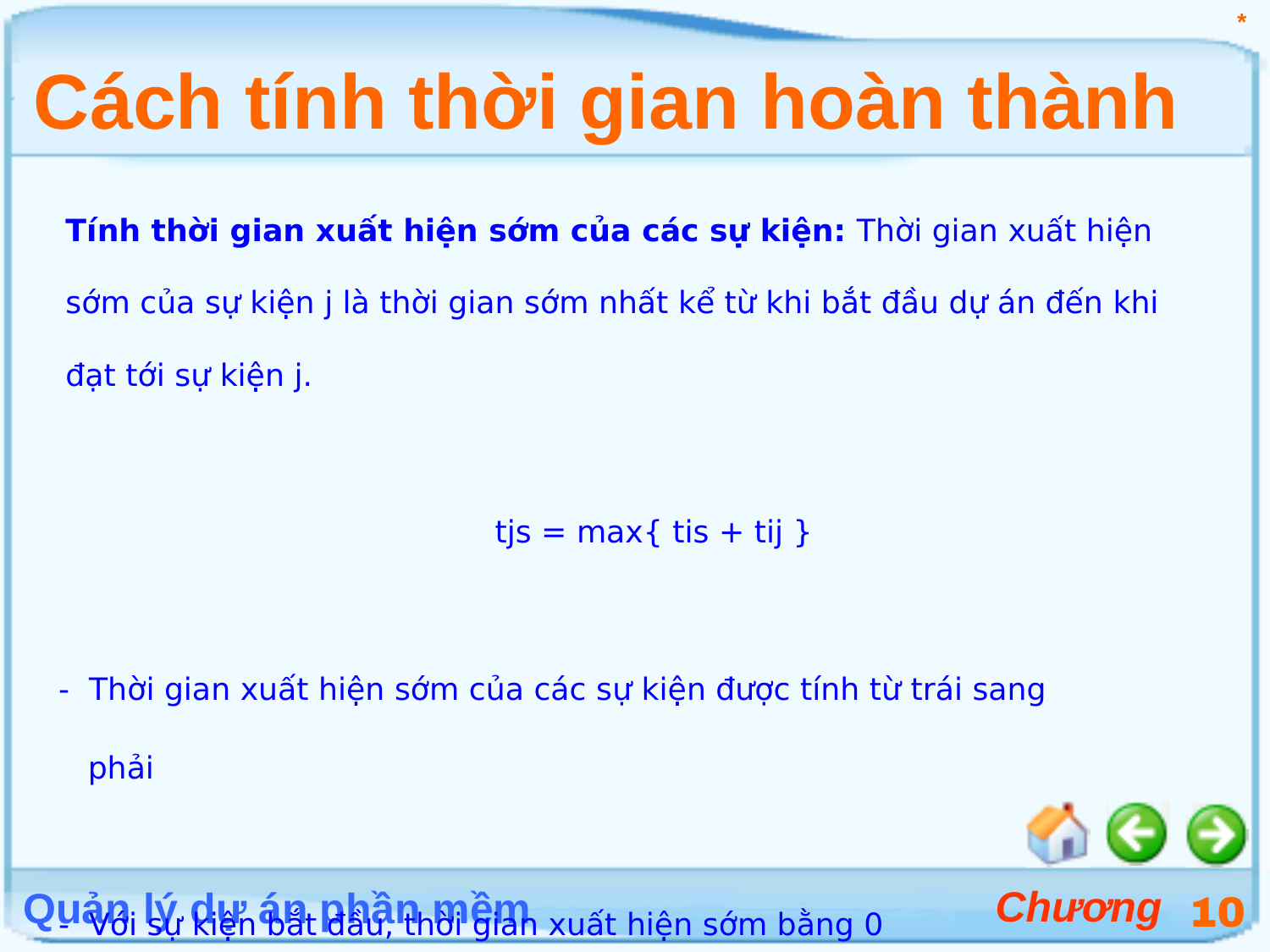

*
# Cách tính thời gian hoàn thành
Tính thời gian xuất hiện sớm của các sự kiện: Thời gian xuất hiện sớm của sự kiện j là thời gian sớm nhất kể từ khi bắt đầu dự án đến khi đạt tới sự kiện j.

tjs = max{ tis + tij }

  -  Thời gian xuất hiện sớm của các sự kiện được tính từ trái sang
     phải

  -  Với sự kiện bắt đầu, thời gian xuất hiện sớm bằng 0

10